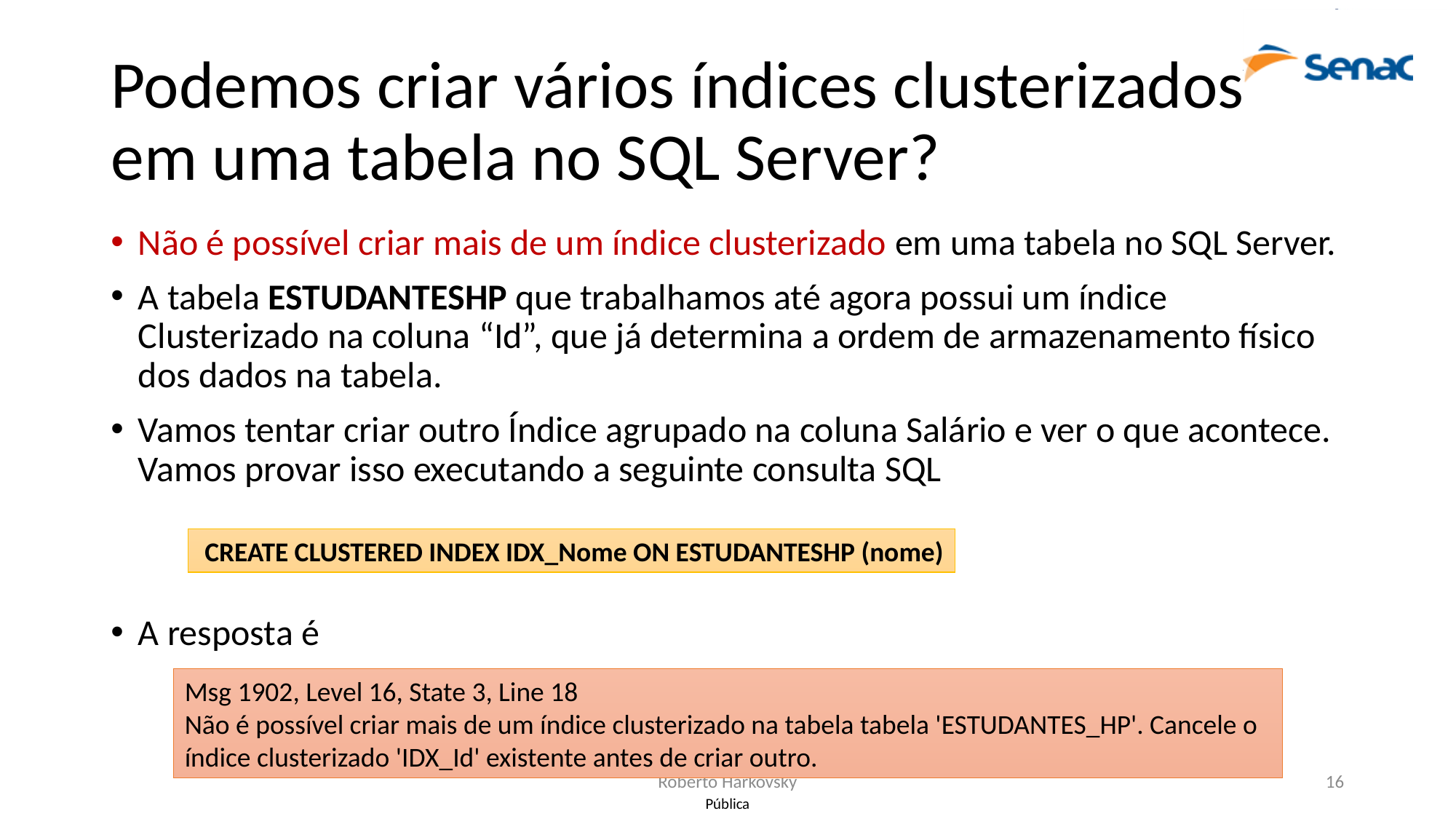

# Podemos criar vários índices clusterizados em uma tabela no SQL Server?
Não é possível criar mais de um índice clusterizado em uma tabela no SQL Server.
A tabela ESTUDANTESHP que trabalhamos até agora possui um índice Clusterizado na coluna “Id”, que já determina a ordem de armazenamento físico dos dados na tabela.
Vamos tentar criar outro Índice agrupado na coluna Salário e ver o que acontece. Vamos provar isso executando a seguinte consulta SQL

A resposta é
 CREATE CLUSTERED INDEX IDX_Nome ON ESTUDANTESHP (nome)
Msg 1902, Level 16, State 3, Line 18
Não é possível criar mais de um índice clusterizado na tabela tabela 'ESTUDANTES_HP'. Cancele o índice clusterizado 'IDX_Id' existente antes de criar outro.
Roberto Harkovsky
16